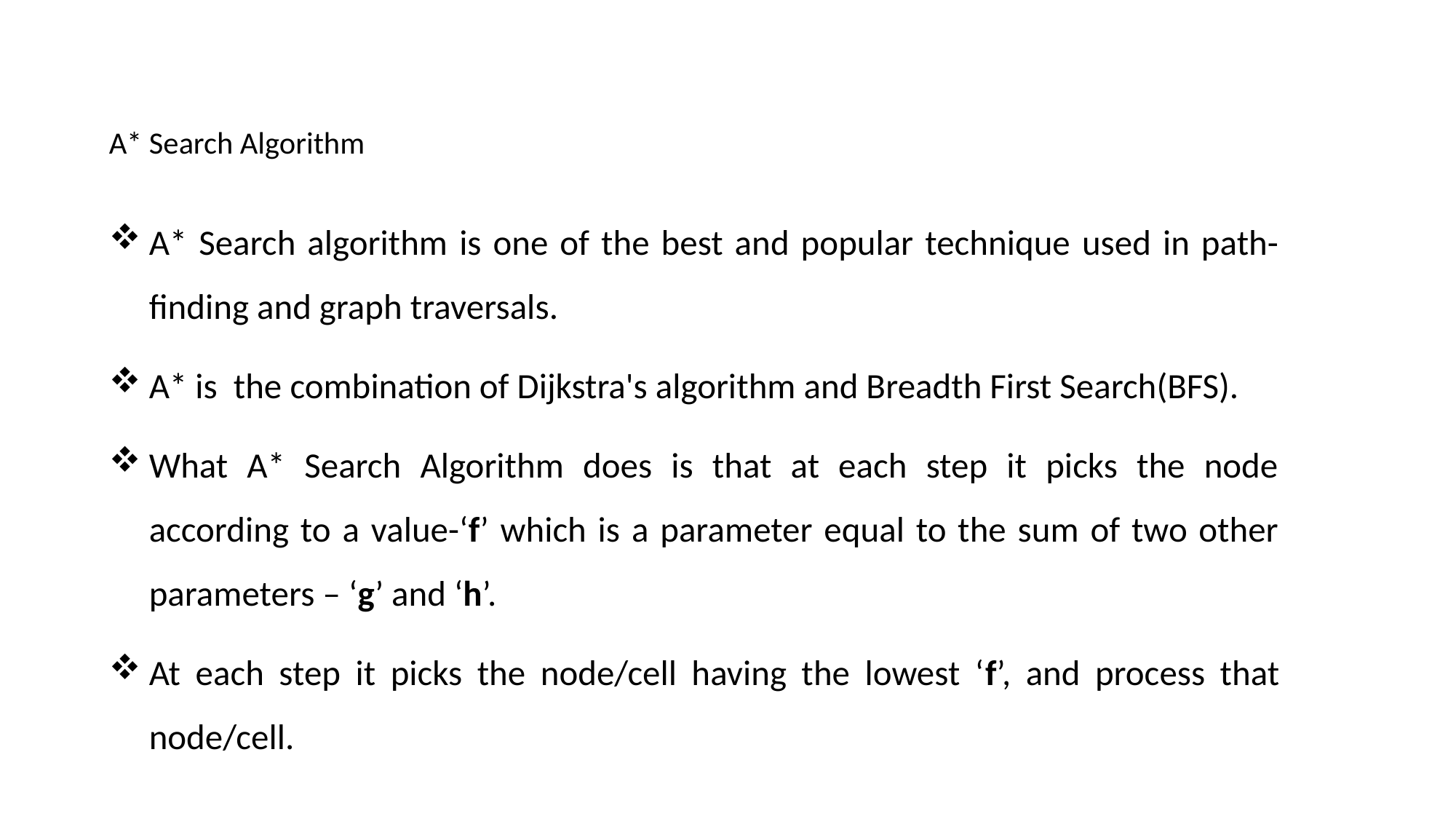

# A* Search Algorithm
A* Search algorithm is one of the best and popular technique used in path-finding and graph traversals.
A* is  the combination of Dijkstra's algorithm and Breadth First Search(BFS).
What A* Search Algorithm does is that at each step it picks the node according to a value-‘f’ which is a parameter equal to the sum of two other parameters – ‘g’ and ‘h’.
At each step it picks the node/cell having the lowest ‘f’, and process that node/cell.